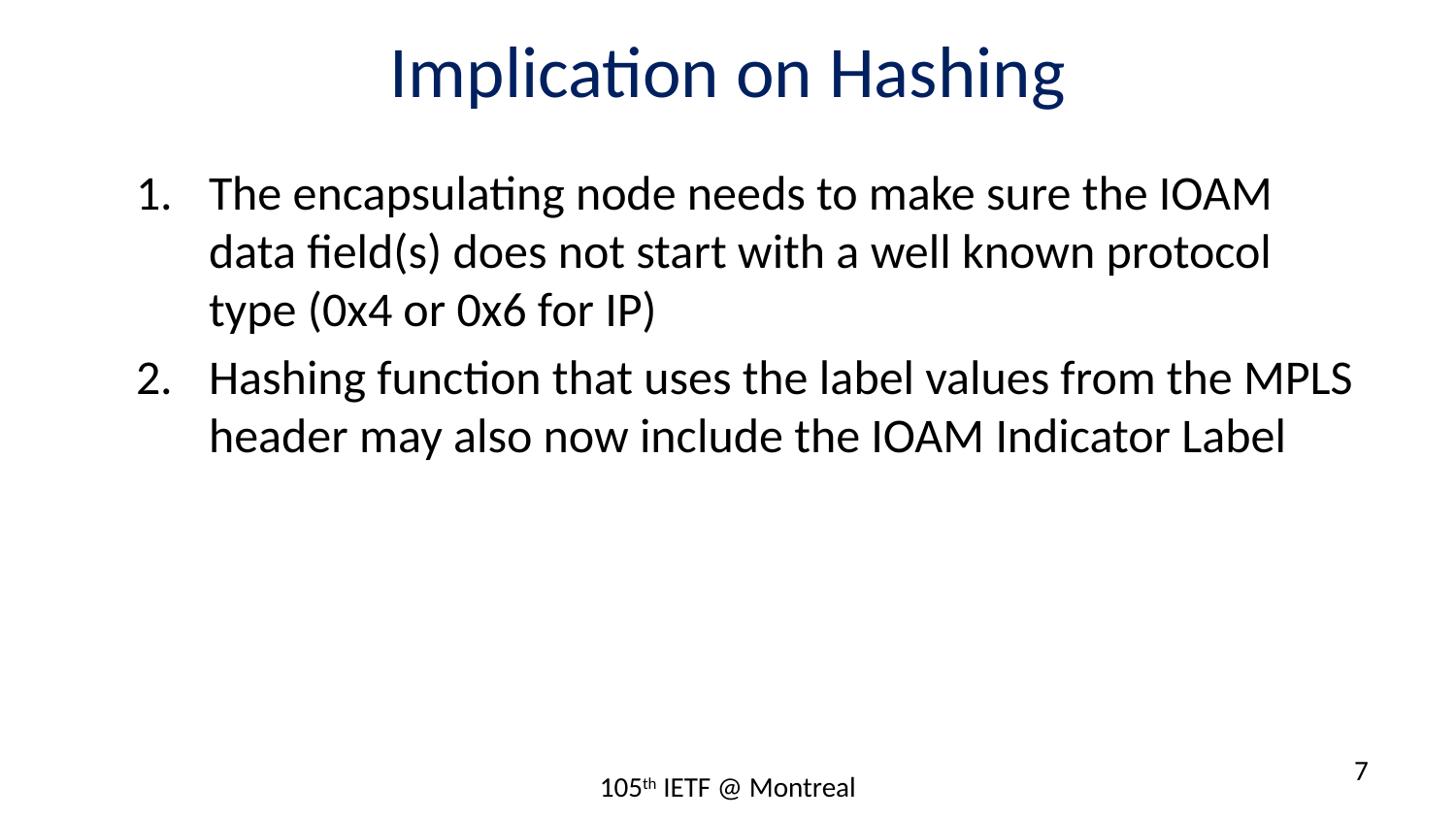

# Implication on Hashing
The encapsulating node needs to make sure the IOAM data field(s) does not start with a well known protocol type (0x4 or 0x6 for IP)
Hashing function that uses the label values from the MPLS header may also now include the IOAM Indicator Label
7
105th IETF @ Montreal